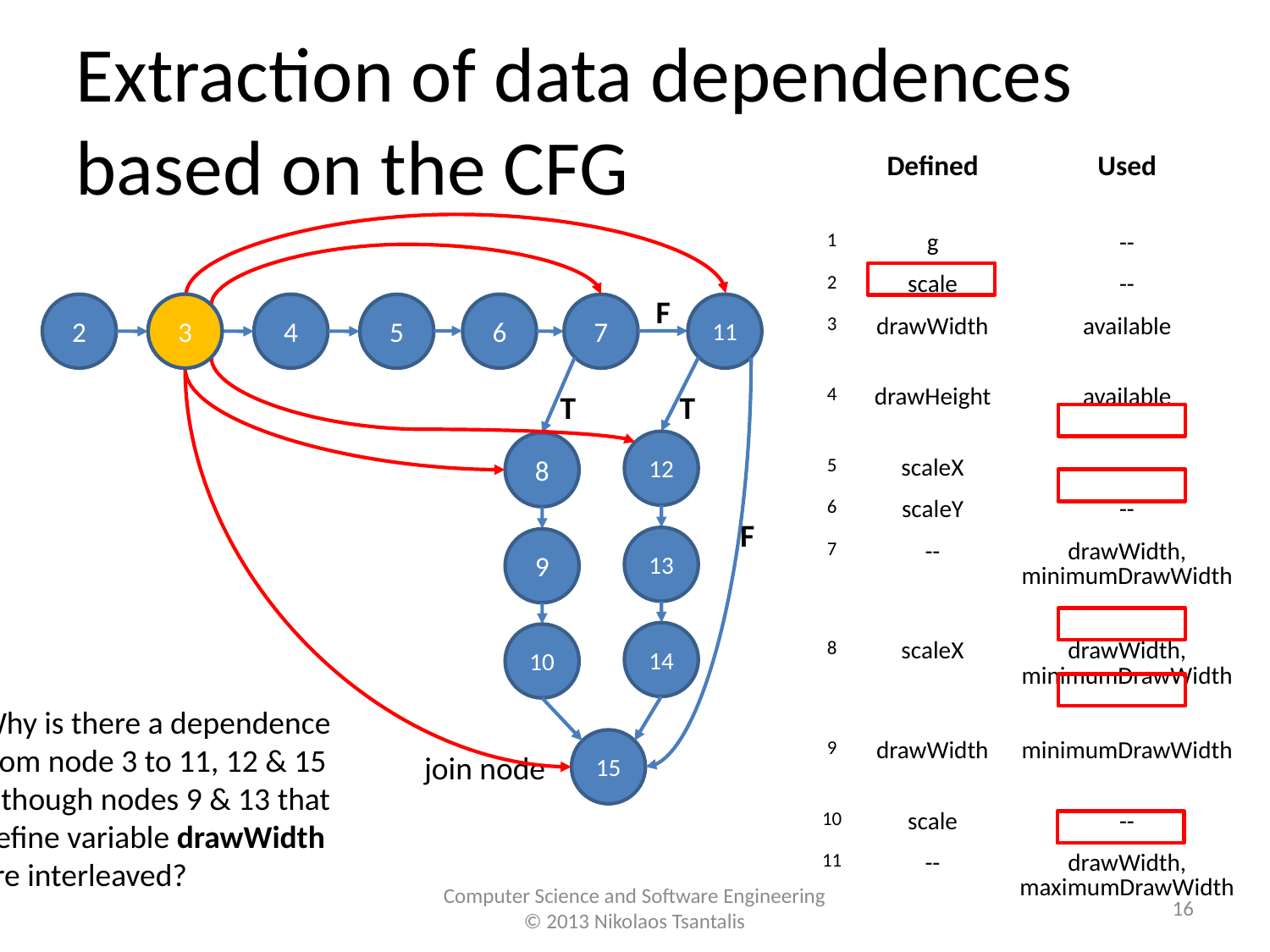

Extraction of data dependences based on the CFG

|  | Defined | Used |
| --- | --- | --- |
| 1 | g | -- |
| 2 | scale | -- |
| 3 | drawWidth | available |
| 4 | drawHeight | available |
| 5 | scaleX | -- |
| 6 | scaleY | -- |
| 7 | -- | drawWidth, minimumDrawWidth |
| 8 | scaleX | drawWidth, minimumDrawWidth |
| 9 | drawWidth | minimumDrawWidth |
| 10 | scale | -- |
| 11 | -- | drawWidth, maximumDrawWidth |
| 12 | scaleX | drawWidth, maximumDrawWidth |
| 13 | drawWidth | maximumDrawWidth |
| 14 | scale | -- |
| 15 | chartArea | drawWidth, drawHeight |

F
2
3
3
4
6
11
5
7

T
T

12
8

F

13
9

14
10

Why is there a dependence
from node 3 to 11, 12 & 15
although nodes 9 & 13 that
define variable drawWidth
are interleaved?

15
join node

16